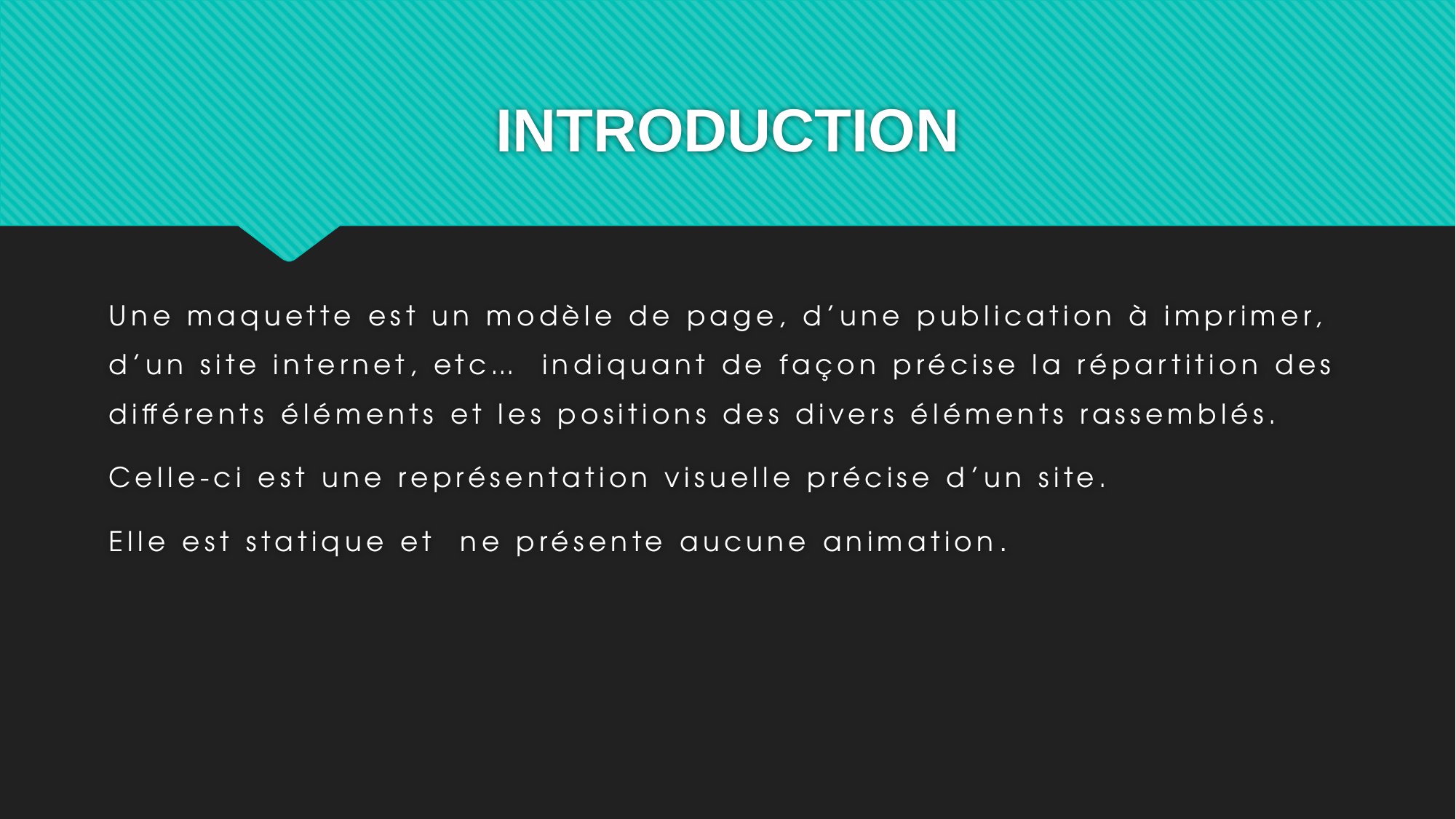

# INTRODUCTION
Une maquette est un modèle de page, d’une publication à imprimer, d’un site internet, etc…  indiquant de façon précise la répartition des différents éléments et les positions des divers éléments rassemblés.
Celle-ci est une représentation visuelle précise d’un site.
Elle est statique et  ne présente aucune animation.